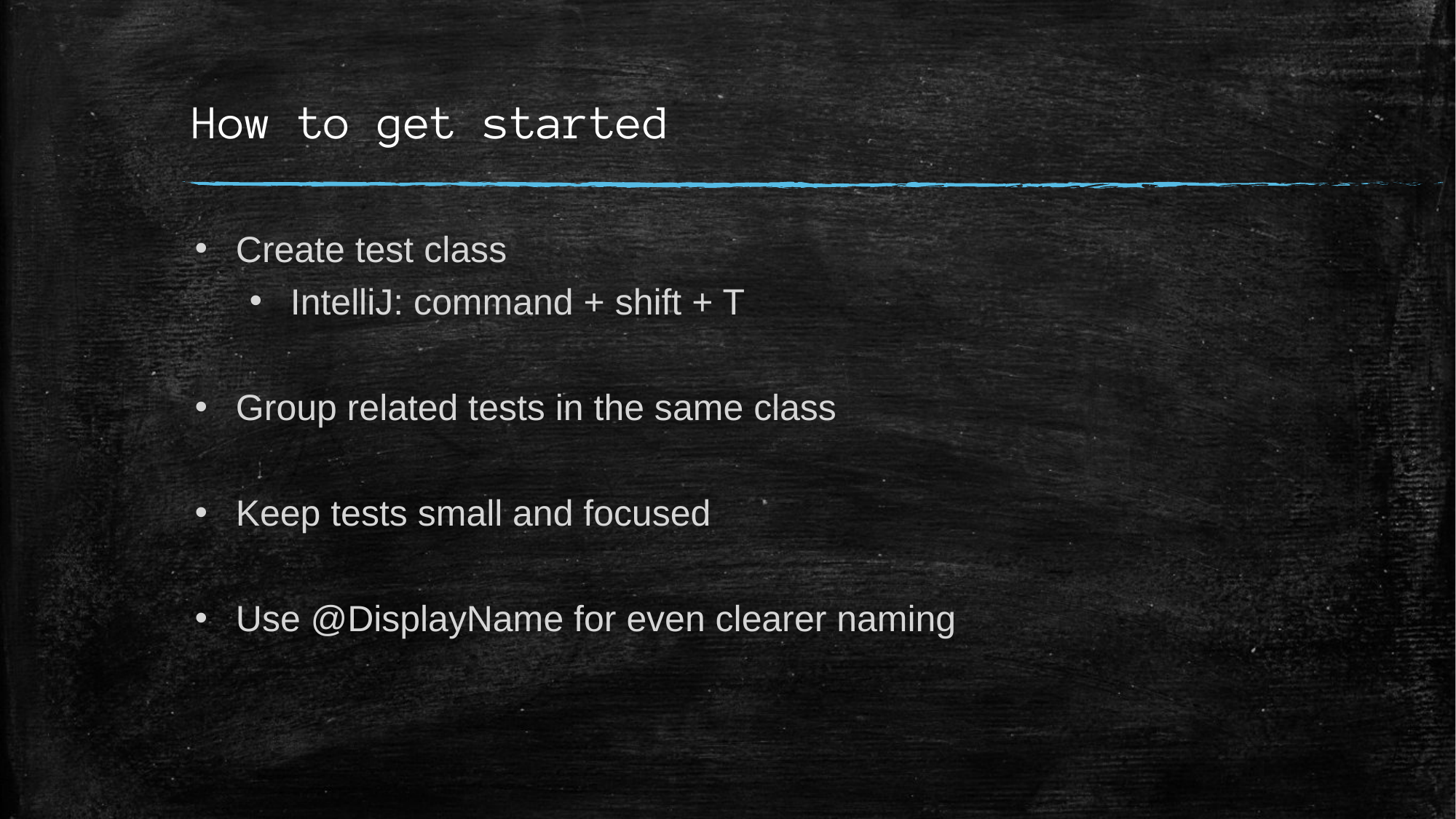

# How to get started

Create test class
IntelliJ: command + shift + T

Group related tests in the same class

Keep tests small and focused

Use @DisplayName for even clearer naming